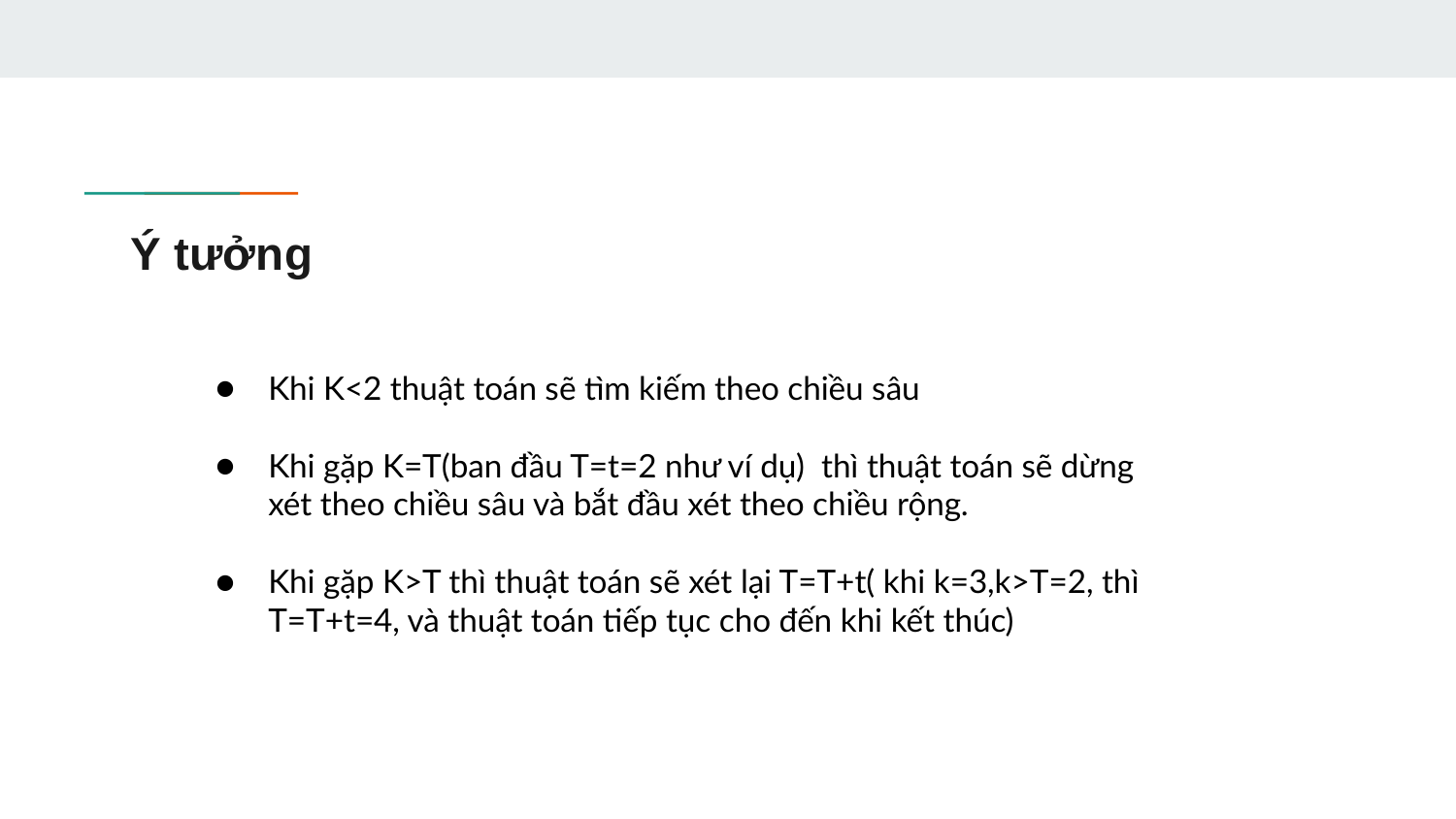

# Ý tưởng
Khi K<2 thuật toán sẽ tìm kiếm theo chiều sâu

Khi gặp K=T(ban đầu T=t=2 như ví dụ)  thì thuật toán sẽ dừng xét theo chiều sâu và bắt đầu xét theo chiều rộng.

Khi gặp K>T thì thuật toán sẽ xét lại T=T+t( khi k=3,k>T=2, thì T=T+t=4, và thuật toán tiếp tục cho đến khi kết thúc)